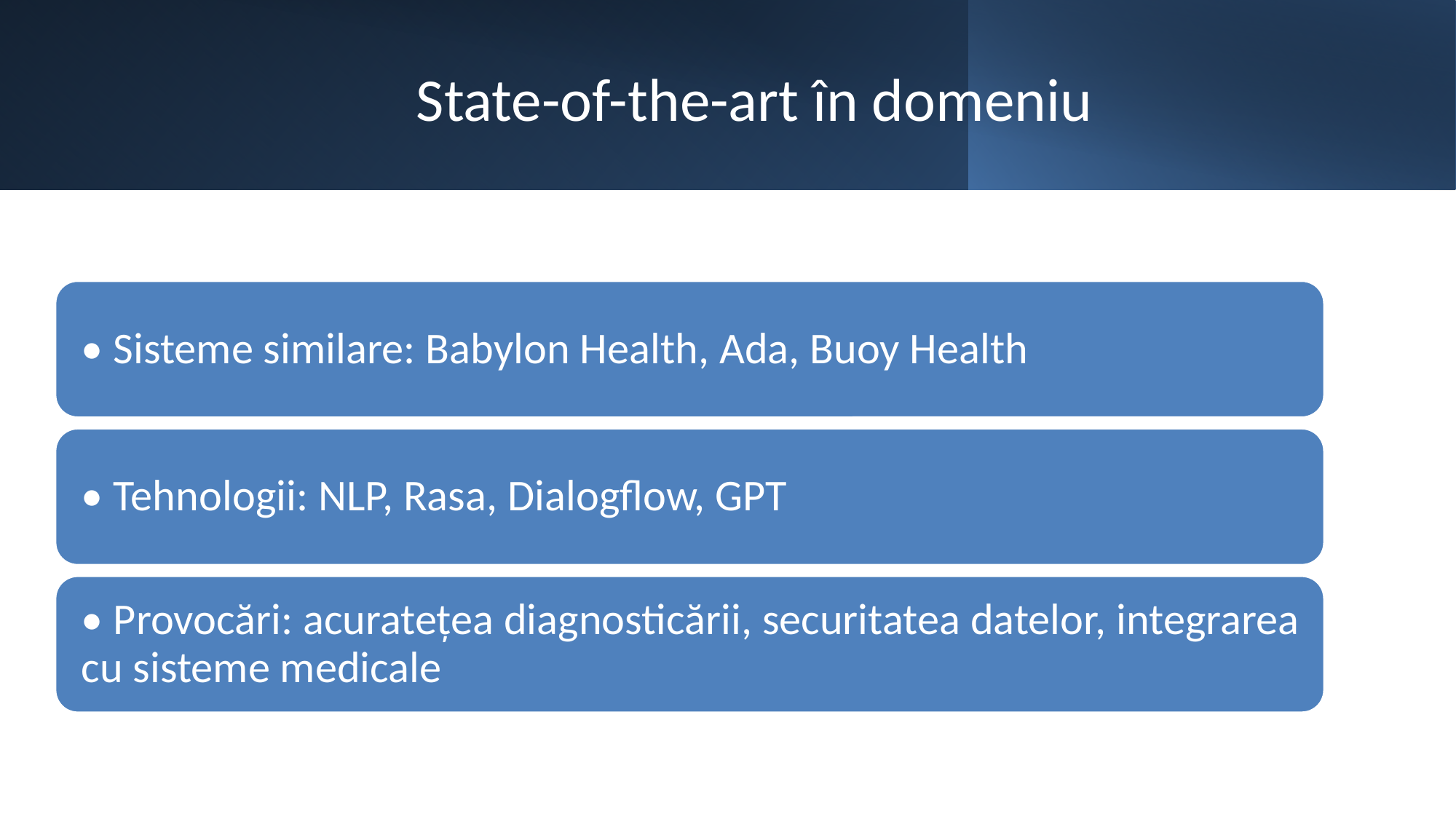

# State-of-the-art în domeniu
• Sisteme similare: Babylon Health, Ada, Buoy Health
• Tehnologii: NLP, Rasa, Dialogflow, GPT
• Provocări: acuratețea diagnosticării, securitatea datelor, integrarea cu sisteme medicale